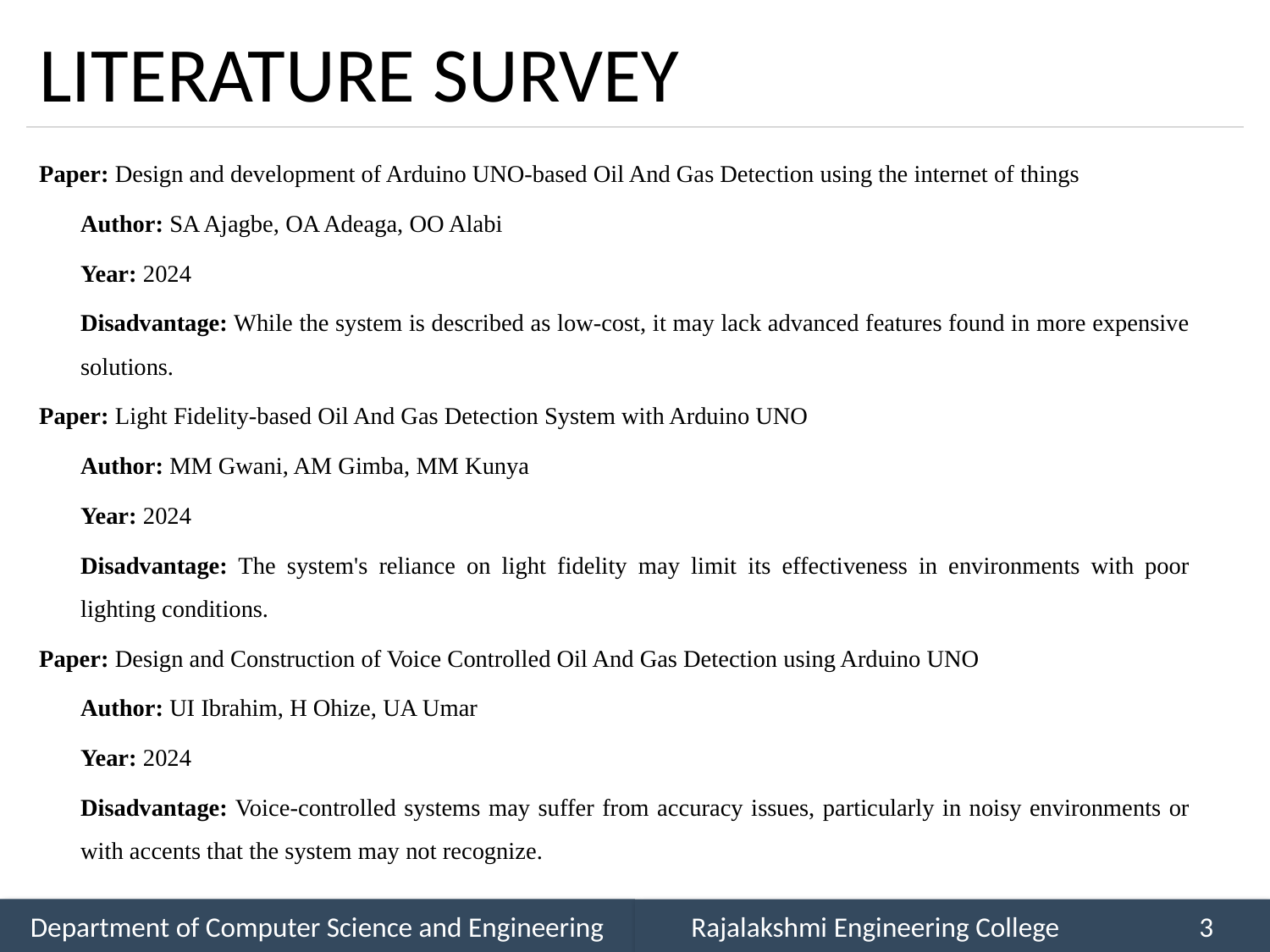

# LITERATURE SURVEY
Paper: Design and development of Arduino UNO-based Oil And Gas Detection using the internet of things
Author: SA Ajagbe, OA Adeaga, OO Alabi
Year: 2024
Disadvantage: While the system is described as low-cost, it may lack advanced features found in more expensive solutions.
Paper: Light Fidelity-based Oil And Gas Detection System with Arduino UNO
Author: MM Gwani, AM Gimba, MM Kunya
Year: 2024
Disadvantage: The system's reliance on light fidelity may limit its effectiveness in environments with poor lighting conditions.
Paper: Design and Construction of Voice Controlled Oil And Gas Detection using Arduino UNO
Author: UI Ibrahim, H Ohize, UA Umar
Year: 2024
Disadvantage: Voice-controlled systems may suffer from accuracy issues, particularly in noisy environments or with accents that the system may not recognize.